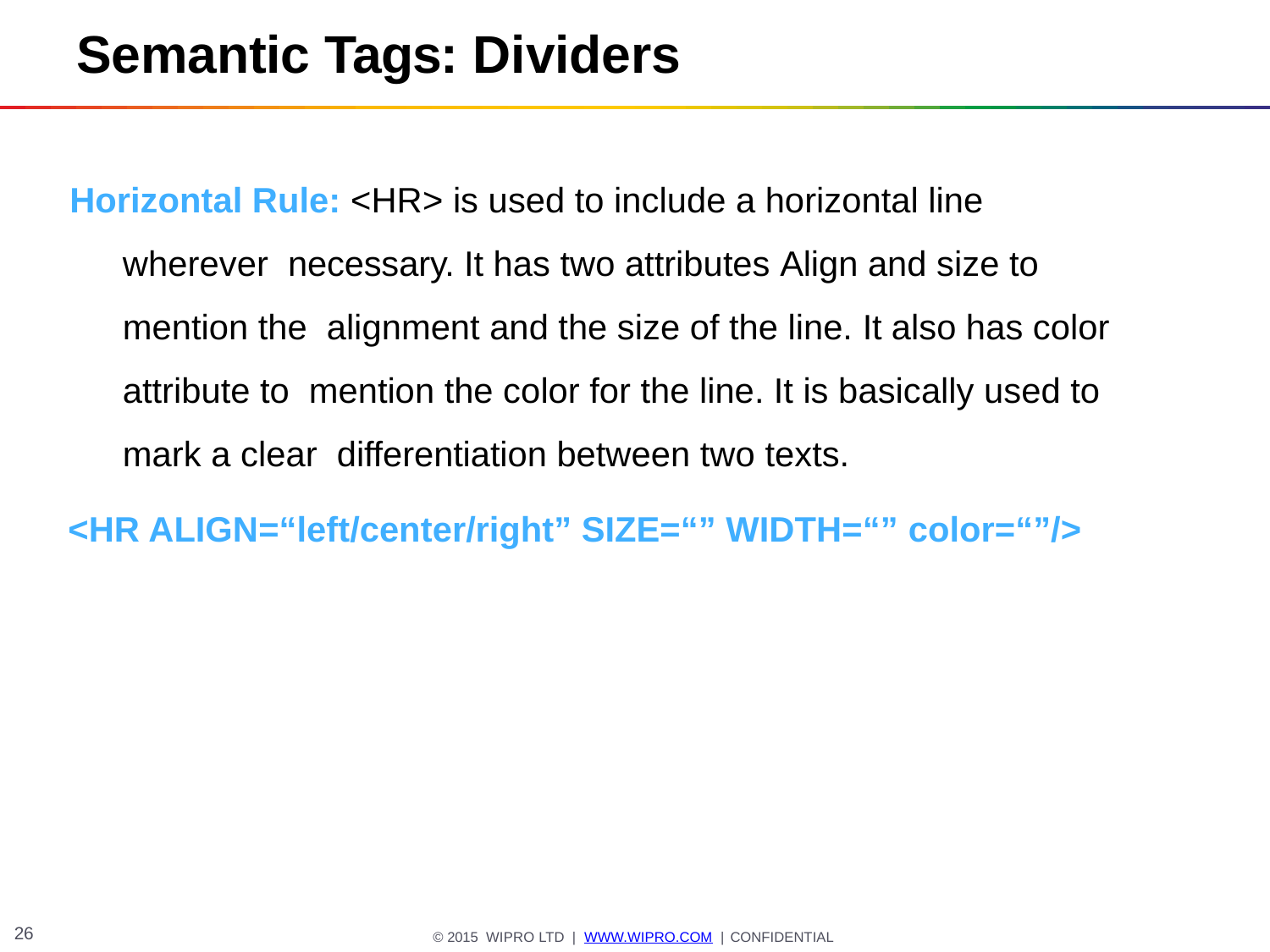

# Semantic Tags: Dividers
Horizontal Rule: <HR> is used to include a horizontal line wherever  necessary. It has two attributes Align and size to mention the  alignment and the size of the line. It also has color attribute to  mention the color for the line. It is basically used to mark a clear  differentiation between two texts.

<HR ALIGN=“left/center/right” SIZE=“” WIDTH=“” color=“”/>
26
© 2015  WIPRO LTD  |  WWW.WIPRO.COM  | CONFIDENTIAL